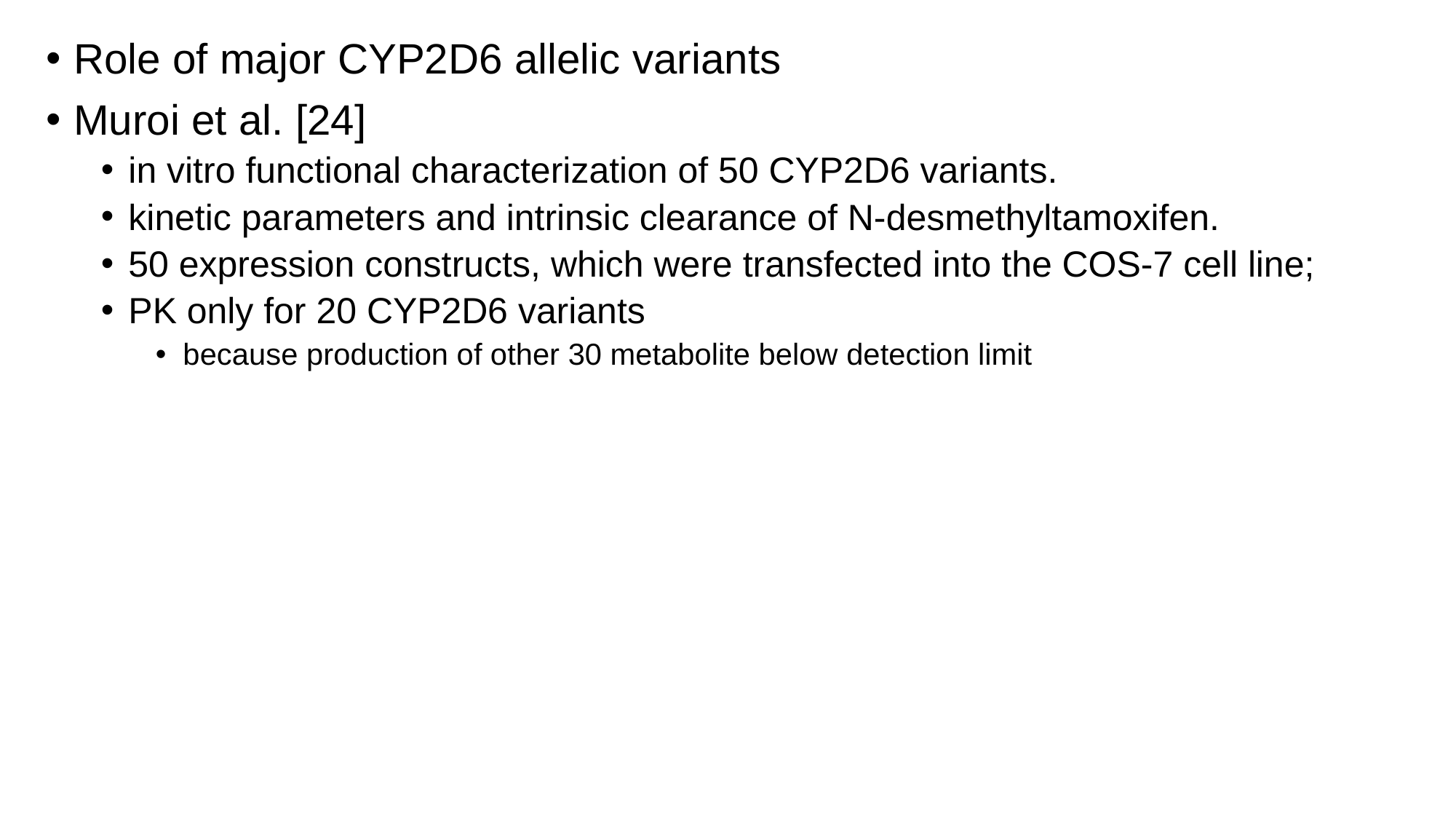

Role of major CYP2D6 allelic variants
Muroi et al. [24]
in vitro functional characterization of 50 CYP2D6 variants.
kinetic parameters and intrinsic clearance of N-desmethyltamoxifen.
50 expression constructs, which were transfected into the COS-7 cell line;
PK only for 20 CYP2D6 variants
because production of other 30 metabolite below detection limit